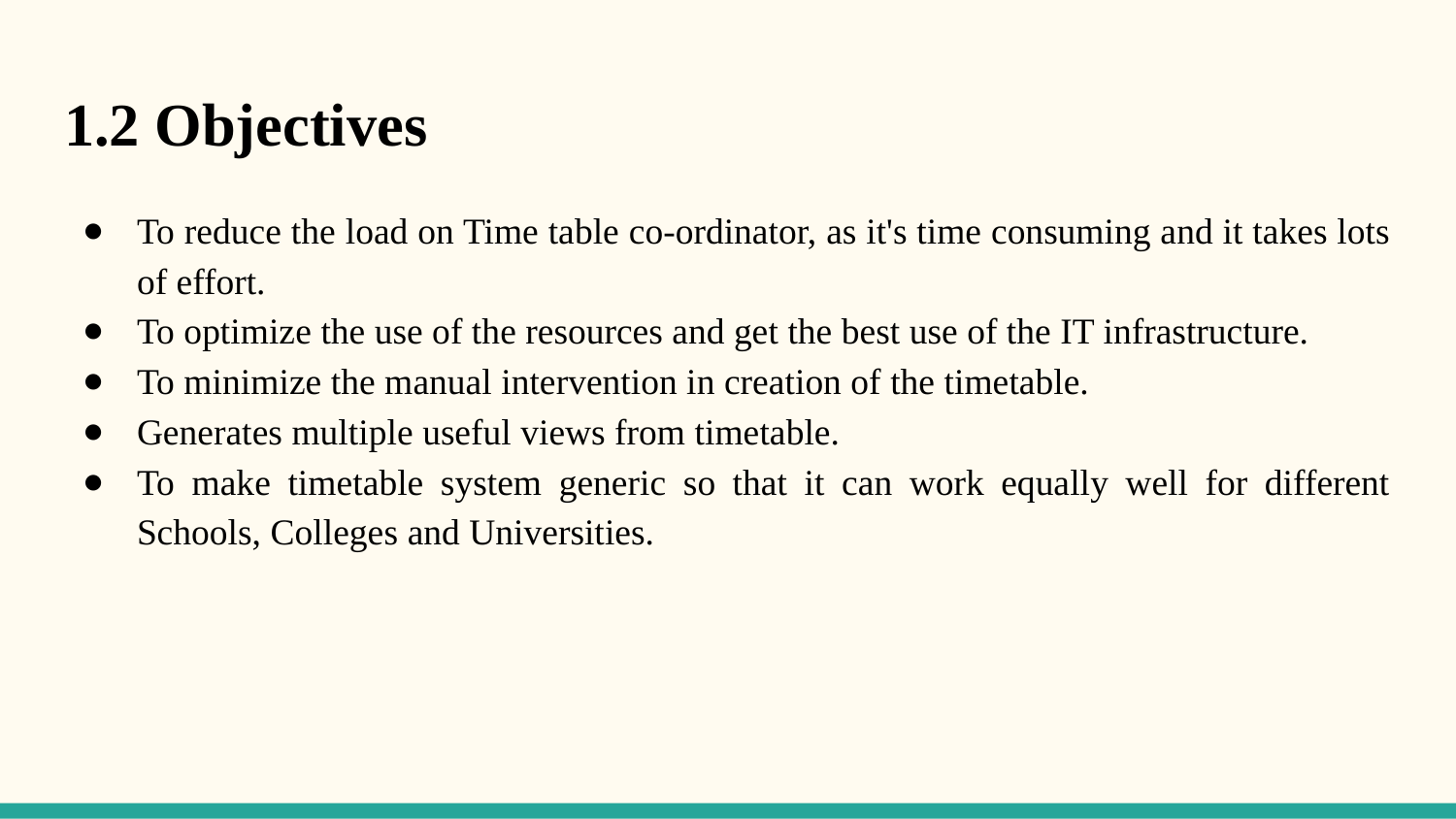

# 1.2 Objectives
To reduce the load on Time table co-ordinator, as it's time consuming and it takes lots of effort.
To optimize the use of the resources and get the best use of the IT infrastructure.
To minimize the manual intervention in creation of the timetable.
Generates multiple useful views from timetable.
To make timetable system generic so that it can work equally well for different Schools, Colleges and Universities.